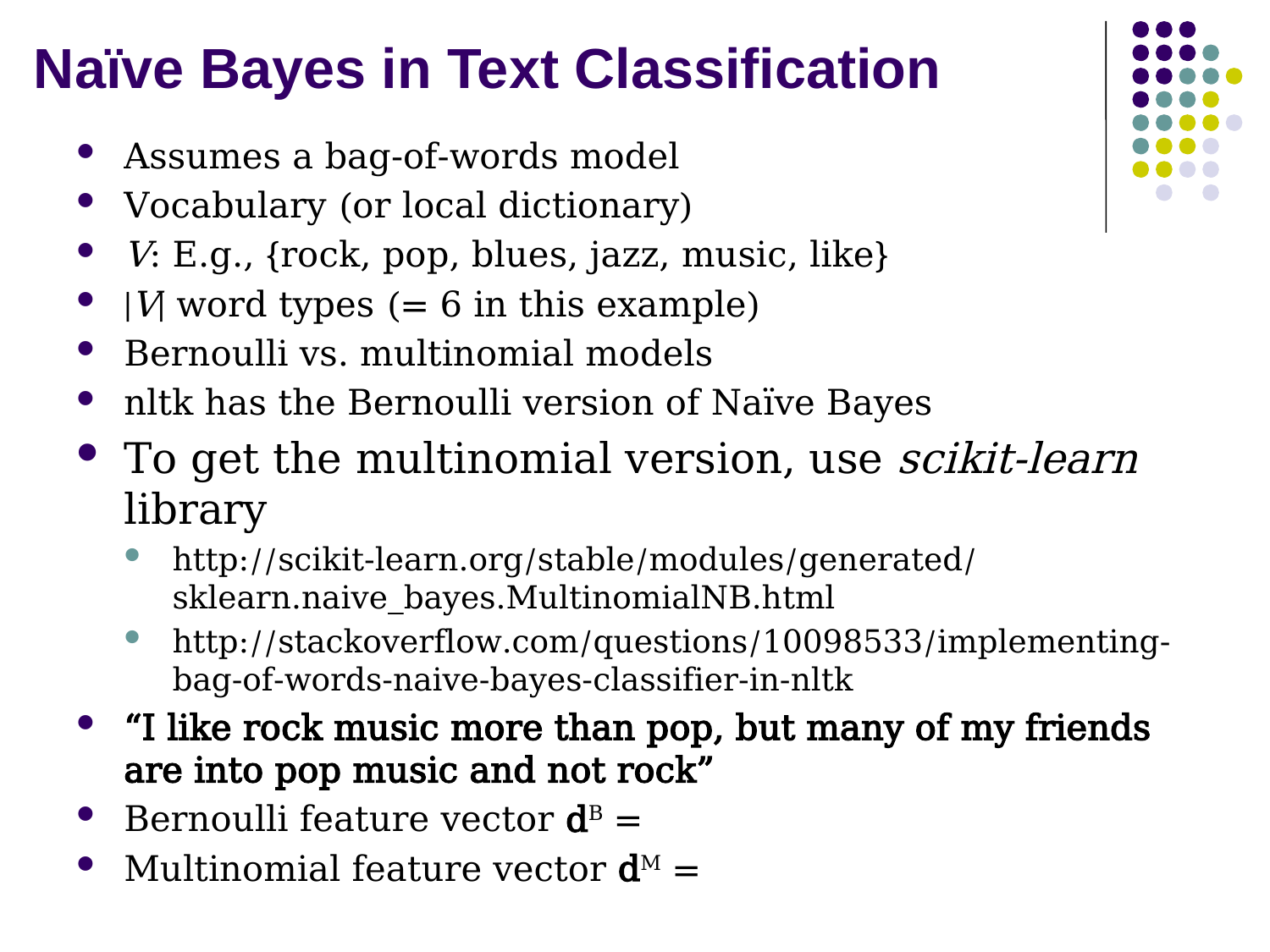

# Naïve Bayes in Text Classification
Assumes a bag-of-words model
Vocabulary (or local dictionary)
V: E.g., {rock, pop, blues, jazz, music, like}
|V| word types (= 6 in this example)
Bernoulli vs. multinomial models
nltk has the Bernoulli version of Naïve Bayes
To get the multinomial version, use scikit-learn library
http://scikit-learn.org/stable/modules/generated/sklearn.naive_bayes.MultinomialNB.html
http://stackoverflow.com/questions/10098533/implementing-bag-of-words-naive-bayes-classifier-in-nltk
“I like rock music more than pop, but many of my friends are into pop music and not rock”
Bernoulli feature vector dB =
Multinomial feature vector dM =